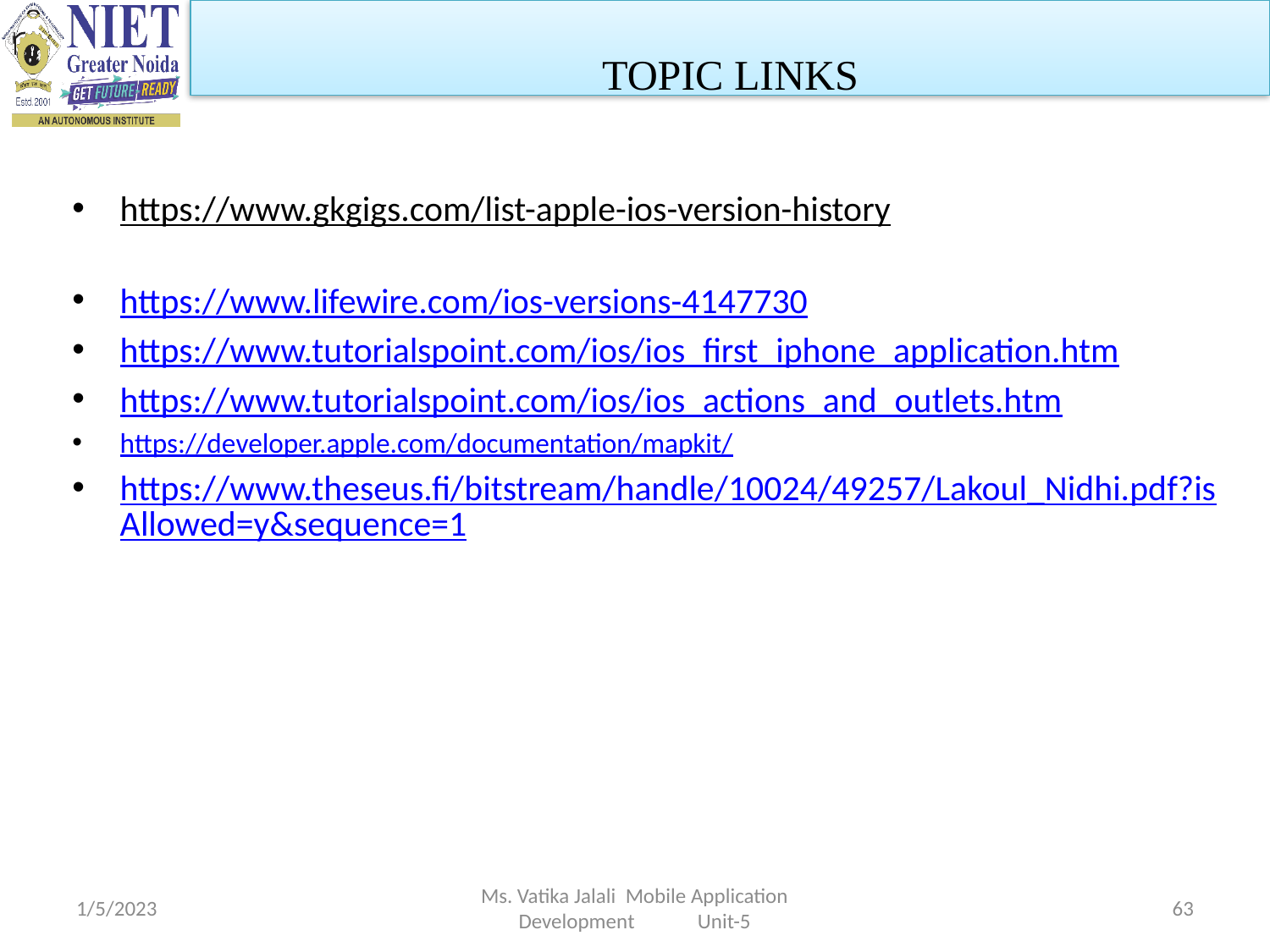

TOPIC LINKS
https://www.gkgigs.com/list-apple-ios-version-history
https://www.lifewire.com/ios-versions-4147730
https://www.tutorialspoint.com/ios/ios_first_iphone_application.htm
https://www.tutorialspoint.com/ios/ios_actions_and_outlets.htm
https://developer.apple.com/documentation/mapkit/
https://www.theseus.fi/bitstream/handle/10024/49257/Lakoul_Nidhi.pdf?isAllowed=y&sequence=1

1/5/2023
Ms. Vatika Jalali  Mobile Application Development             Unit-5
63